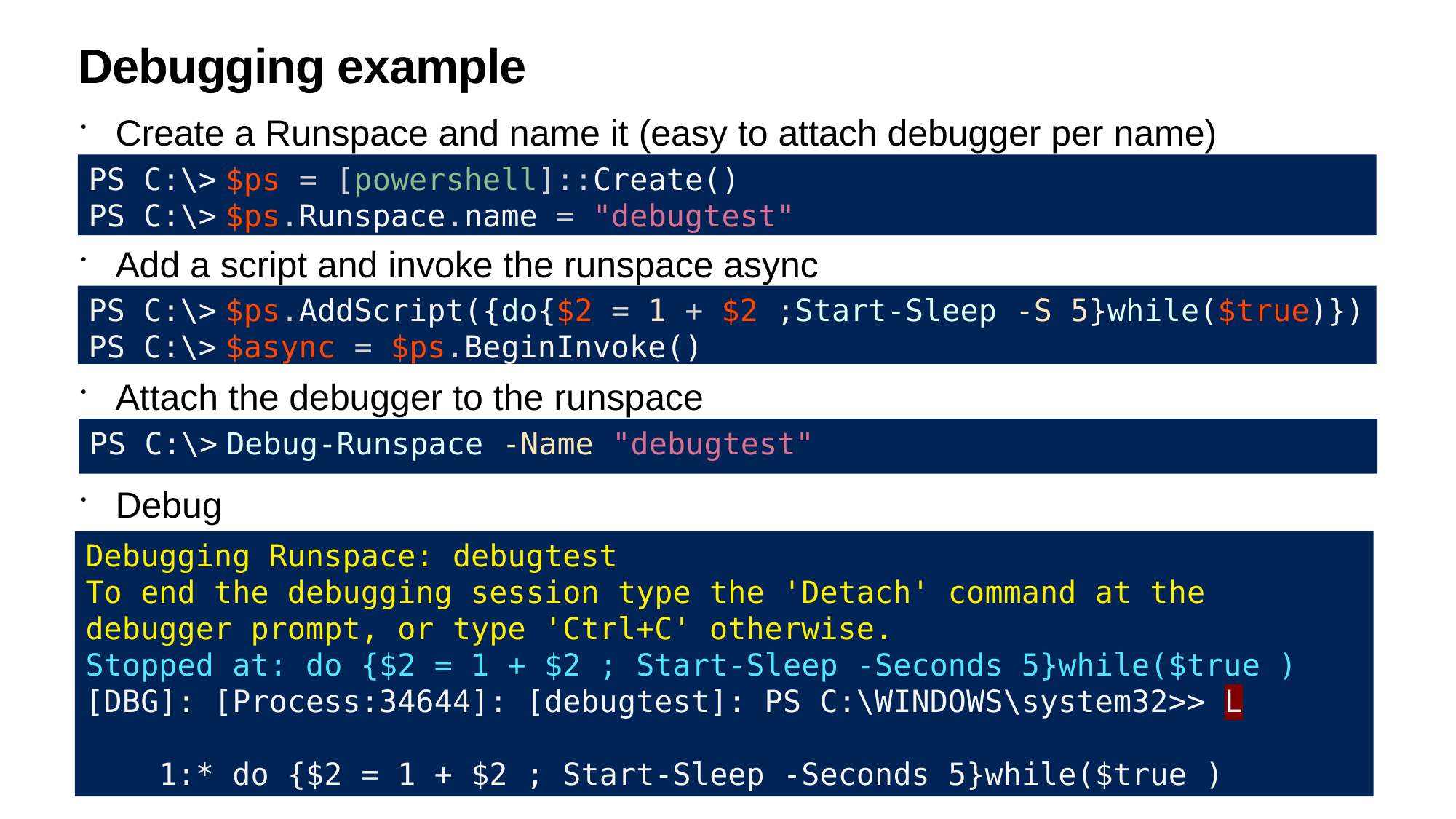

# Debugging example
Create a Runspace and name it (easy to attach debugger per name)

Add a script and invoke the runspace async

Attach the debugger to the runspace

Debug

PS C:\> $ps = [powershell]::Create()
PS C:\> $ps.Runspace.name = "debugtest"
PS C:\> $ps.AddScript({do{$2 = 1 + $2 ;Start-Sleep -S 5}while($true)})
PS C:\> $async = $ps.BeginInvoke()
PS C:\> Debug-Runspace -Name "debugtest"
Debugging Runspace: debugtest
To end the debugging session type the 'Detach' command at the debugger prompt, or type 'Ctrl+C' otherwise.
Stopped at: do {$2 = 1 + $2 ; Start-Sleep -Seconds 5}while($true )
[DBG]: [Process:34644]: [debugtest]: PS C:\WINDOWS\system32>> L

    1:* do {$2 = 1 + $2 ; Start-Sleep -Seconds 5}while($true )